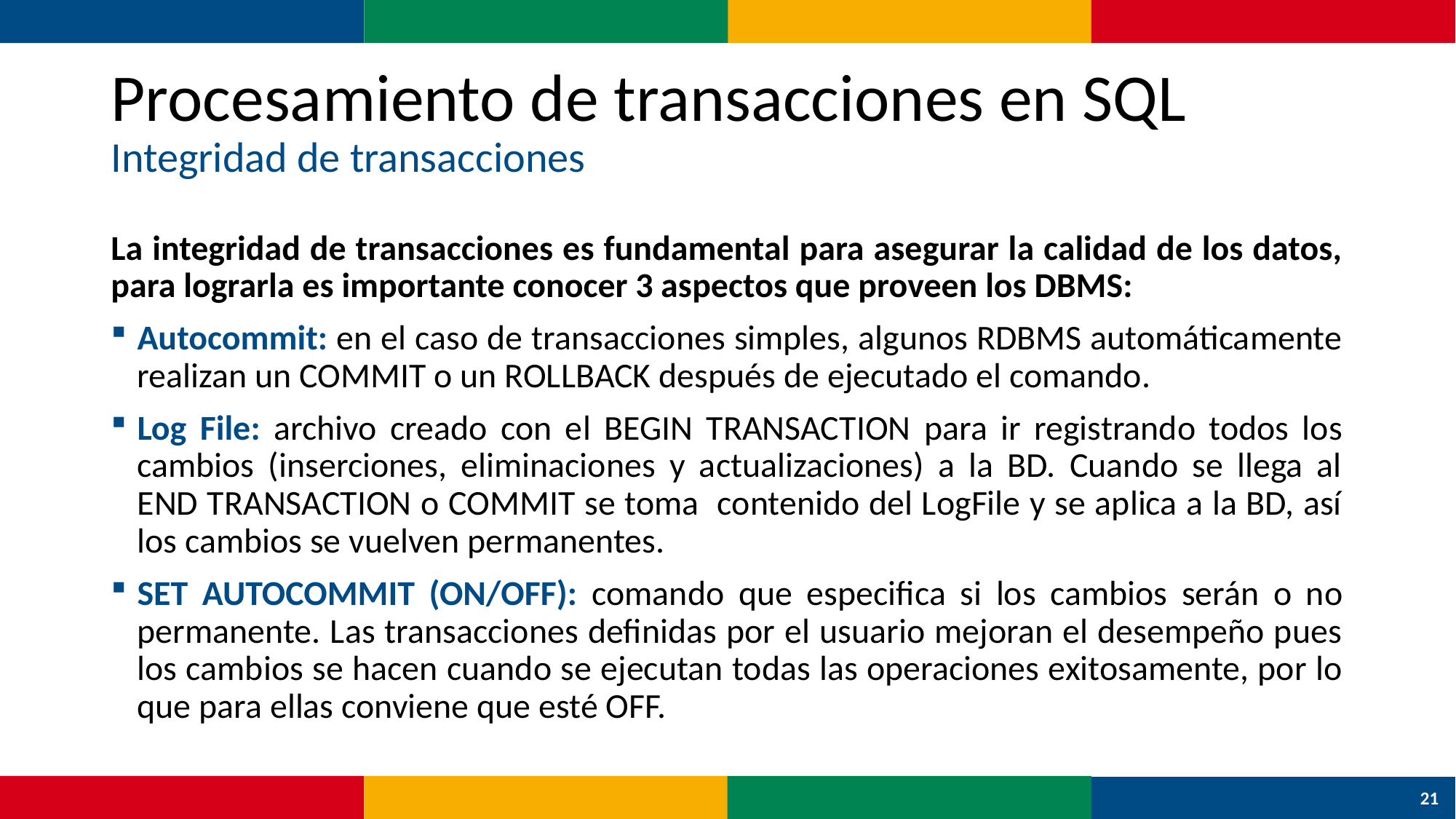

# Procesamiento de transacciones en SQL Integridad de transacciones
La integridad de transacciones es fundamental para asegurar la calidad de los datos, para lograrla es importante conocer 3 aspectos que proveen los DBMS:
Autocommit: en el caso de transacciones simples, algunos RDBMS automáticamente realizan un COMMIT o un ROLLBACK después de ejecutado el comando.
Log File: archivo creado con el BEGIN TRANSACTION para ir registrando todos los cambios (inserciones, eliminaciones y actualizaciones) a la BD. Cuando se llega al END TRANSACTION o COMMIT se toma  contenido del LogFile y se aplica a la BD, así los cambios se vuelven permanentes.
SET AUTOCOMMIT (ON/OFF): comando que especifica si los cambios serán o no permanente. Las transacciones definidas por el usuario mejoran el desempeño pues los cambios se hacen cuando se ejecutan todas las operaciones exitosamente, por lo que para ellas conviene que esté OFF.
21